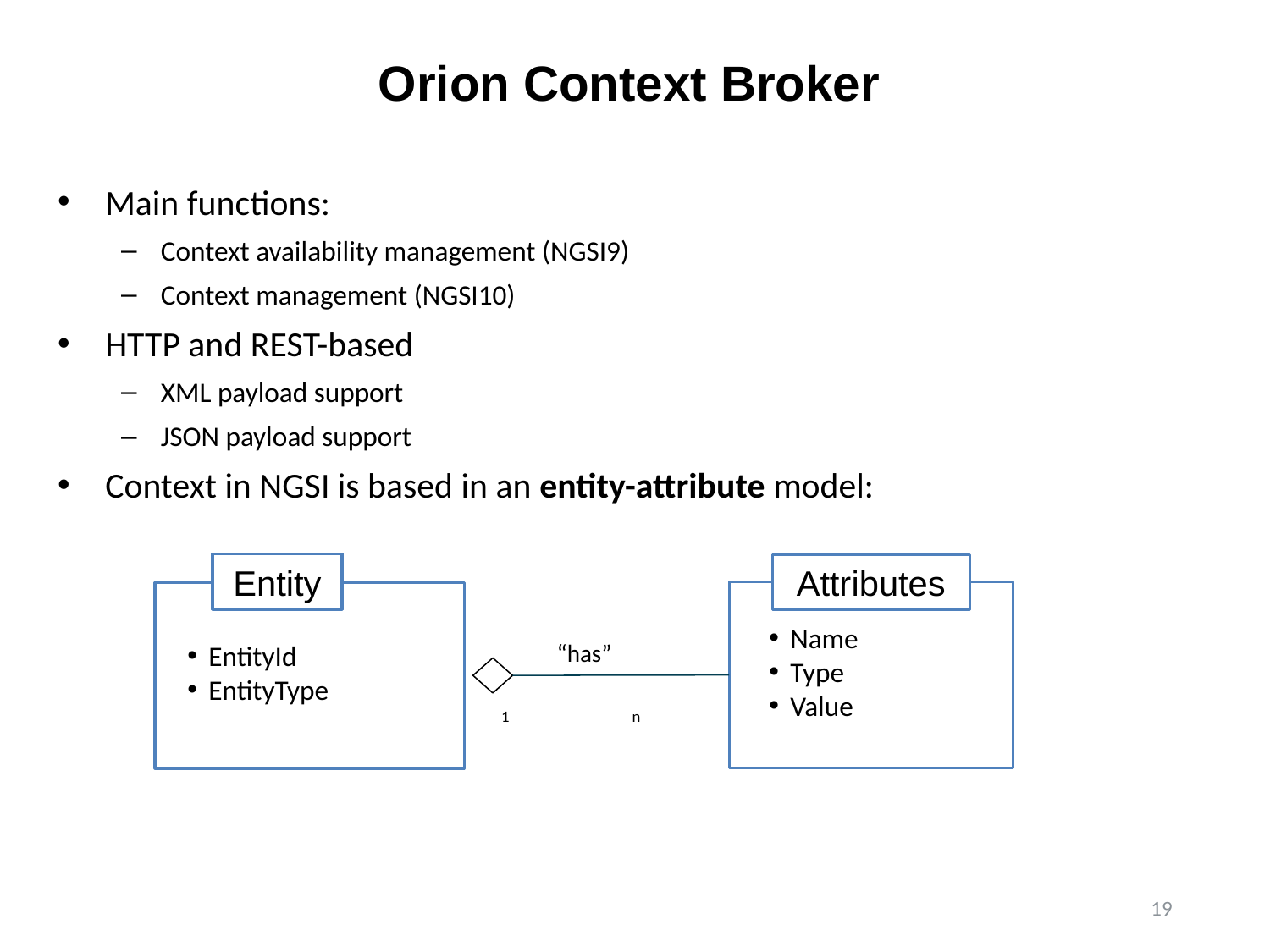

# Orion Context Broker
Main functions:
Context availability management (NGSI9)
Context management (NGSI10)
HTTP and REST-based
XML payload support
JSON payload support
Context in NGSI is based in an entity-attribute model:

Entity

EntityId
EntityType
Attributes

Name
Type
Value
“has”

1
n
19